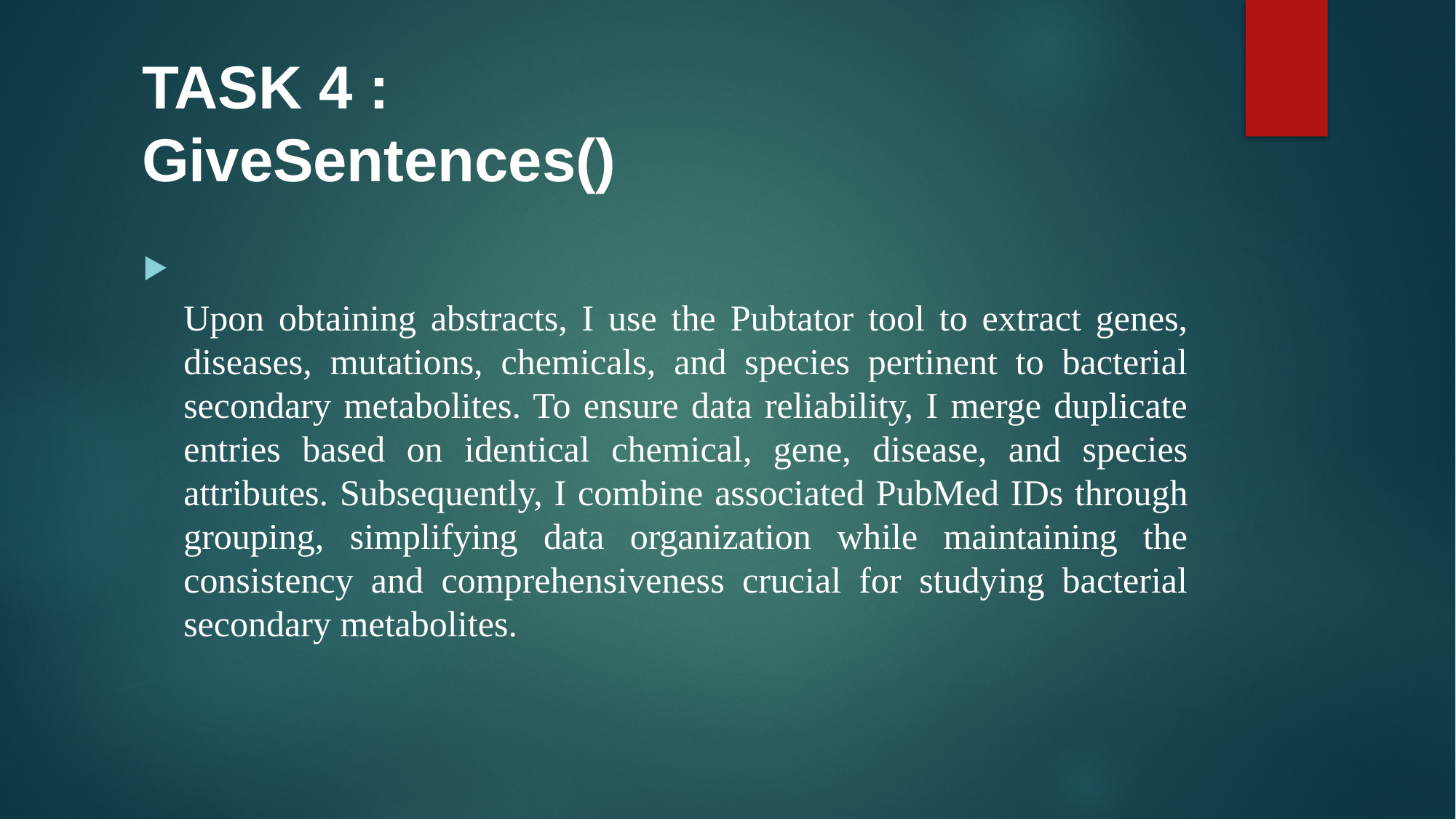

# TASK 4 : GiveSentences()
Upon obtaining abstracts, I use the Pubtator tool to extract genes, diseases, mutations, chemicals, and species pertinent to bacterial secondary metabolites. To ensure data reliability, I merge duplicate entries based on identical chemical, gene, disease, and species attributes. Subsequently, I combine associated PubMed IDs through grouping, simplifying data organization while maintaining the consistency and comprehensiveness crucial for studying bacterial secondary metabolites.